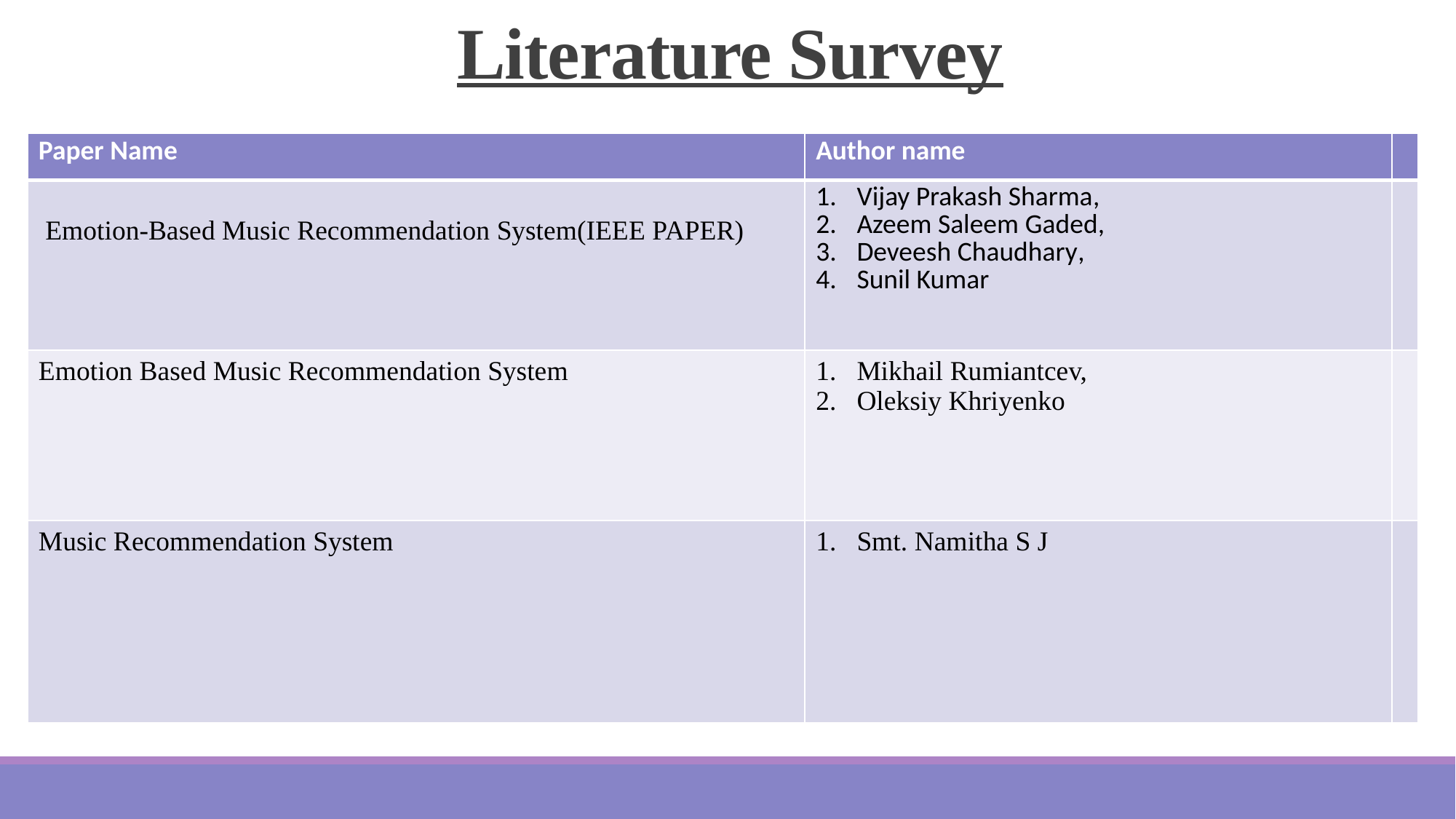

# Literature Survey
| Paper Name | Author name |  |
| --- | --- | --- |
| Emotion-Based Music Recommendation System(IEEE PAPER) | Vijay Prakash Sharma, Azeem Saleem Gaded, Deveesh Chaudhary, Sunil Kumar |  |
| Emotion Based Music Recommendation System | Mikhail Rumiantcev, Oleksiy Khriyenko |  |
| Music Recommendation System | Smt. Namitha S J |  |